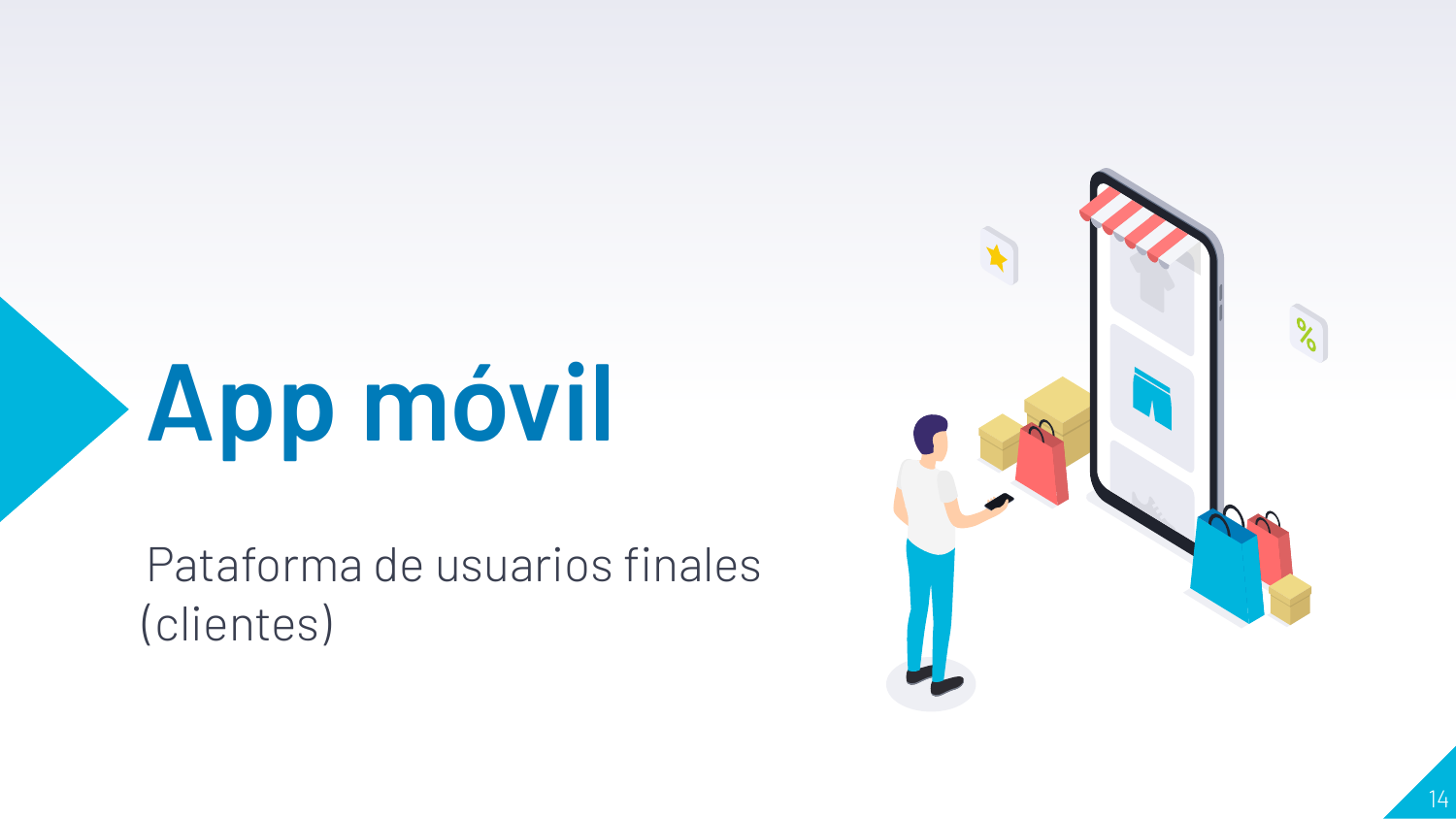

App móvil

Pataforma de usuarios finales
(clientes)
14